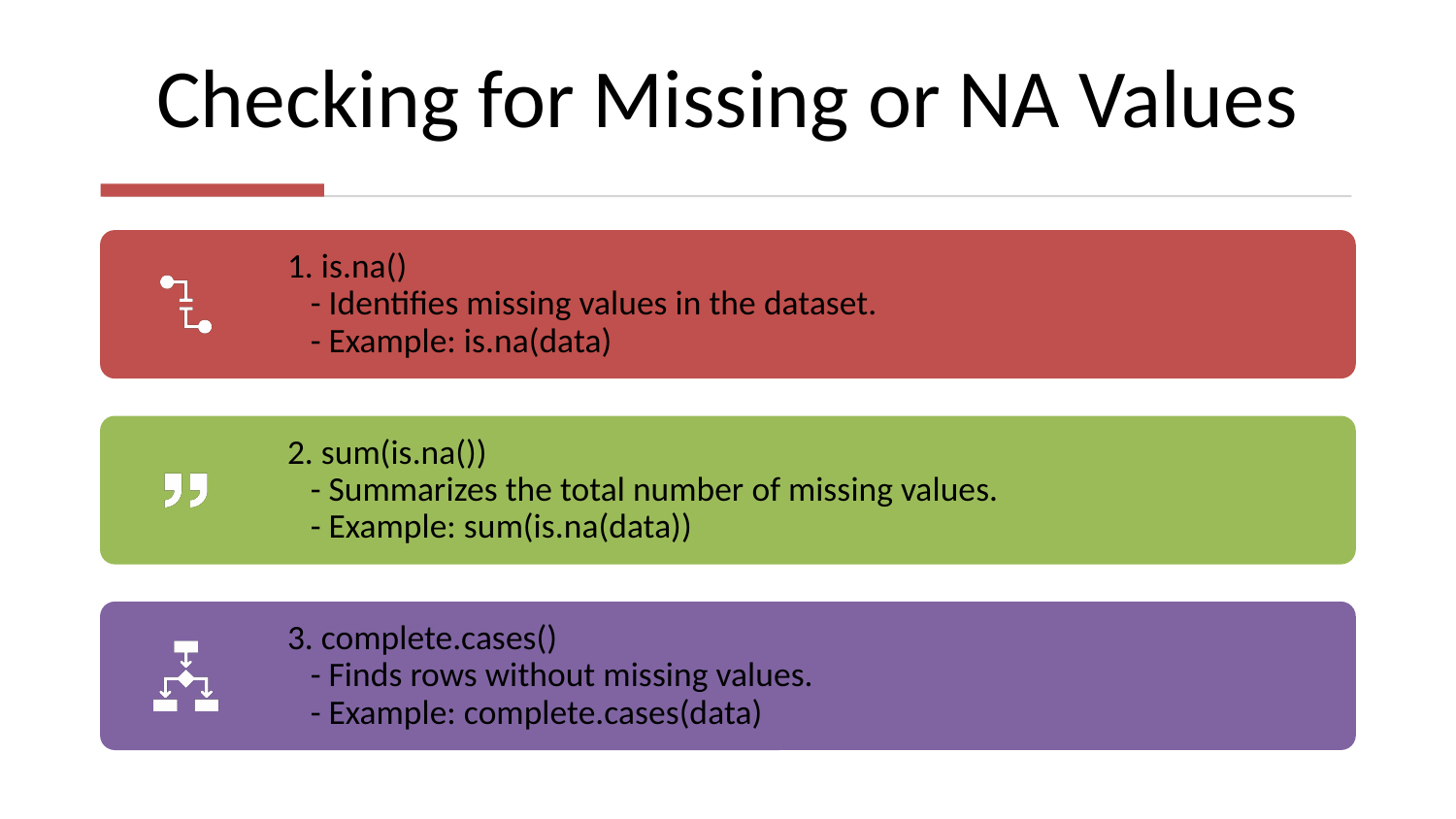

# Checking for Missing or NA Values

1. is.na()
   - Identifies missing values in the dataset.
   - Example: is.na(data)
2. sum(is.na())
   - Summarizes the total number of missing values.
   - Example: sum(is.na(data))
3. complete.cases()
   - Finds rows without missing values.
   - Example: complete.cases(data)